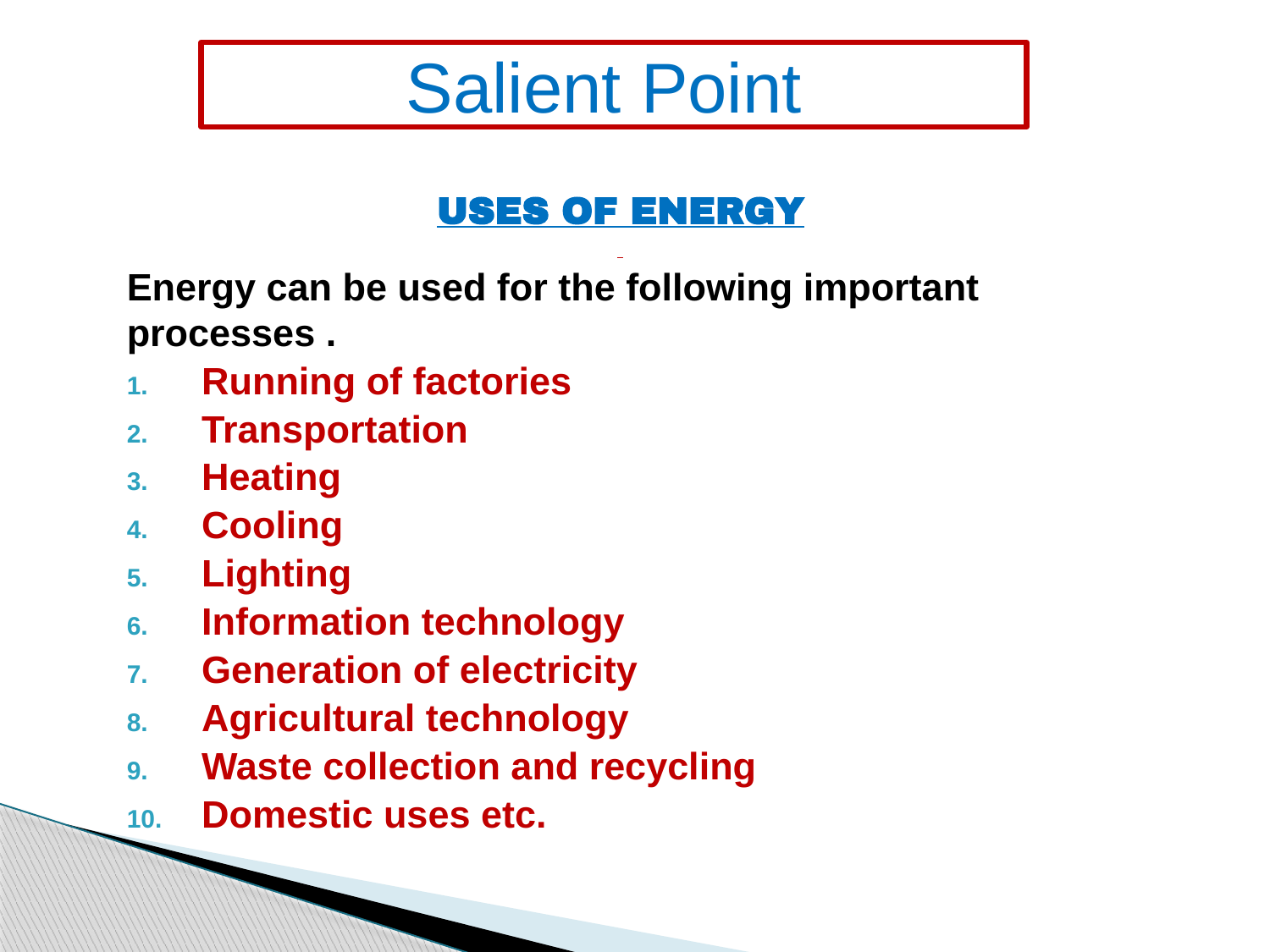

# Salient Point
USES OF ENERGY

Energy can be used for the following important processes .
 Running of factories
 Transportation
 Heating
 Cooling
 Lighting
 Information technology
 Generation of electricity
 Agricultural technology
 Waste collection and recycling
 Domestic uses etc.